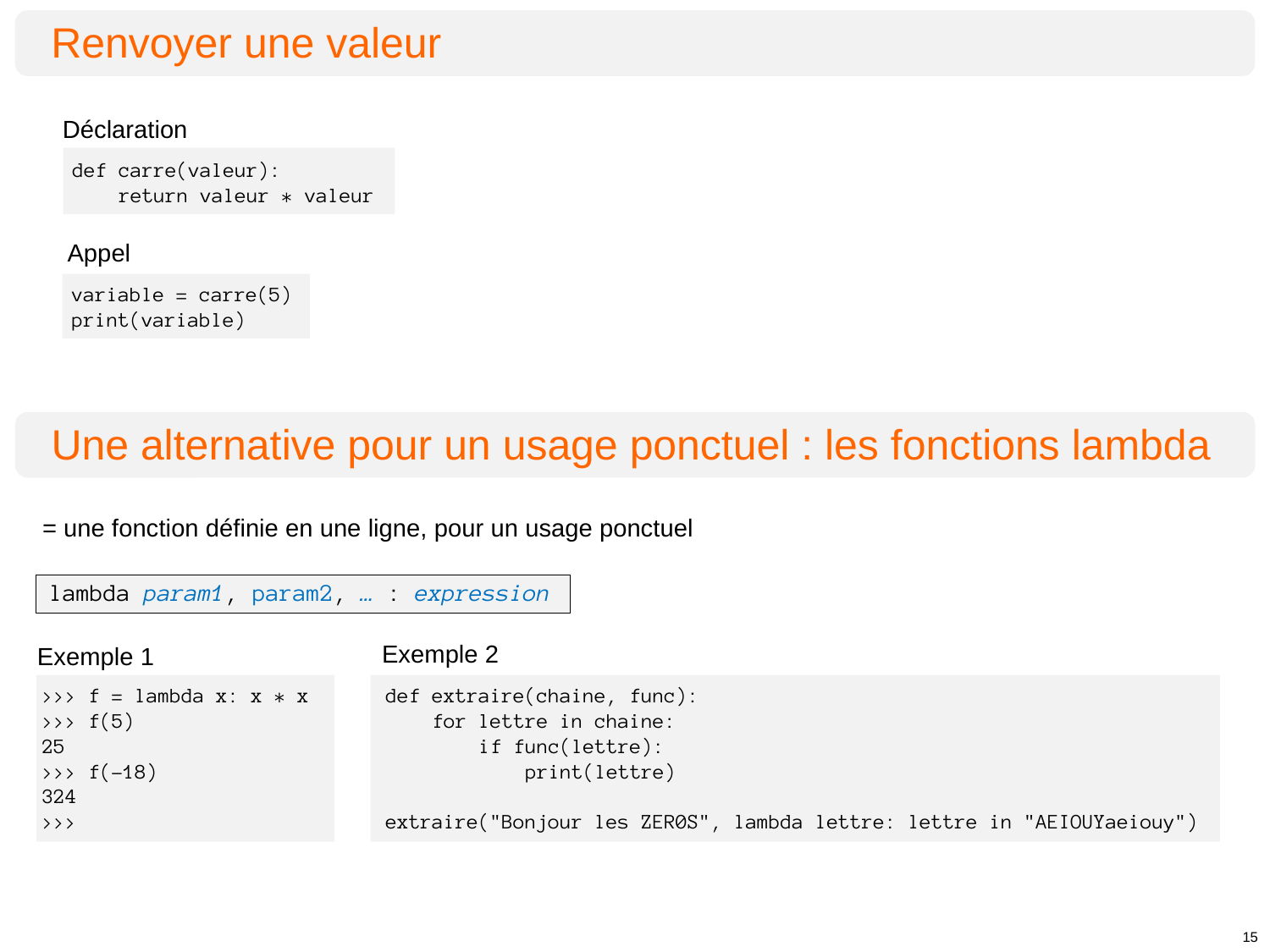

Renvoyer une valeur

Déclaration

def carre(valeur):
    return valeur * valeur
Appel

variable = carre(5)
print(variable)
  Une alternative pour un usage ponctuel : les fonctions lambda

= une fonction définie en une ligne, pour un usage ponctuel
lambda param1, param2, … : expression

Exemple 2

def extraire(chaine, func):
    for lettre in chaine:
        if func(lettre):
            print(lettre)

extraire("Bonjour les ZER0S", lambda lettre: lettre in "AEIOUYaeiouy")
Exemple 1

>>> f = lambda x: x * x
>>> f(5)
25
>>> f(-18)
324
>>>